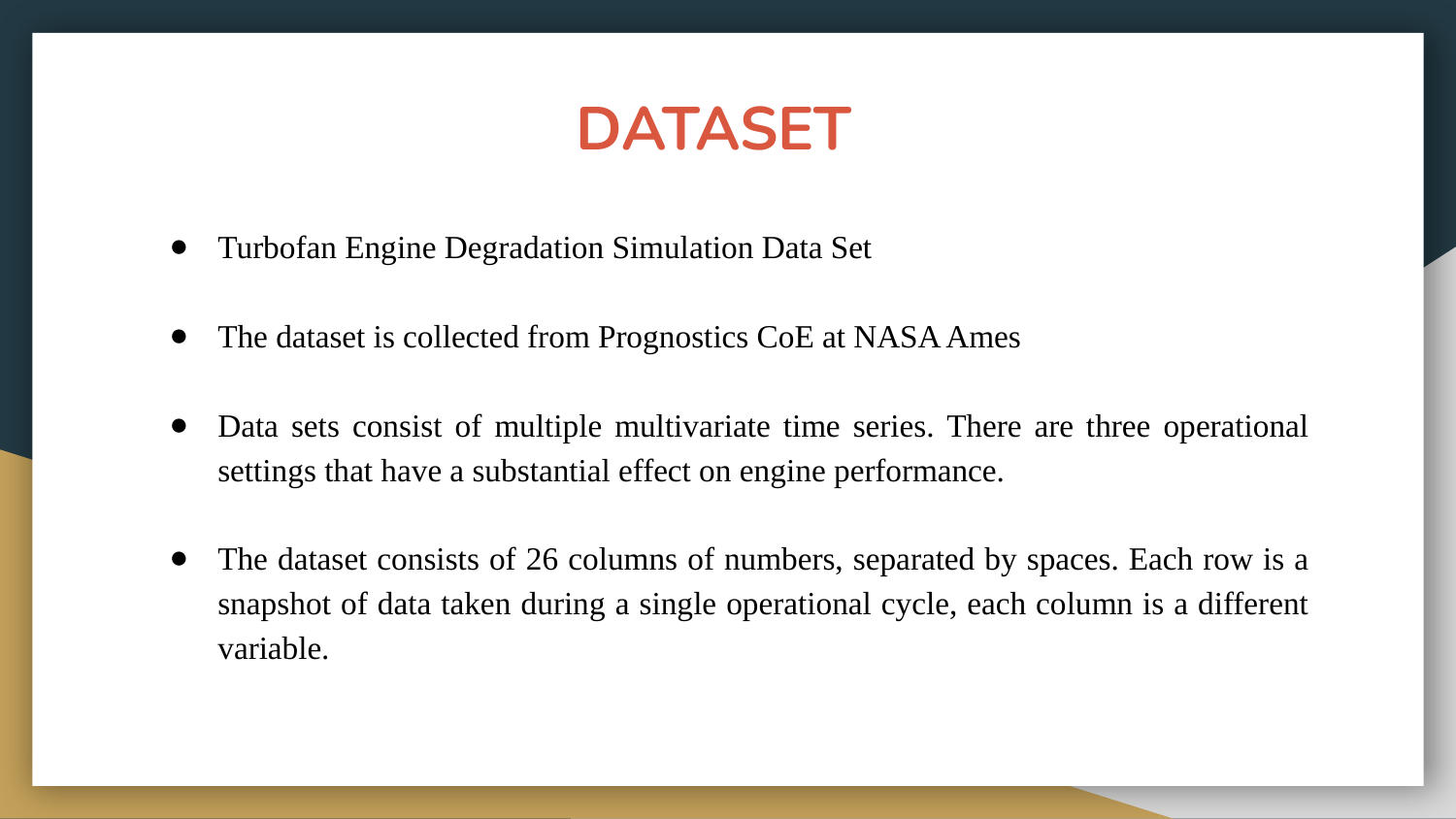

# DATASET
Turbofan Engine Degradation Simulation Data Set

The dataset is collected from Prognostics CoE at NASA Ames

Data sets consist of multiple multivariate time series. There are three operational settings that have a substantial effect on engine performance.

The dataset consists of 26 columns of numbers, separated by spaces. Each row is a snapshot of data taken during a single operational cycle, each column is a different variable.